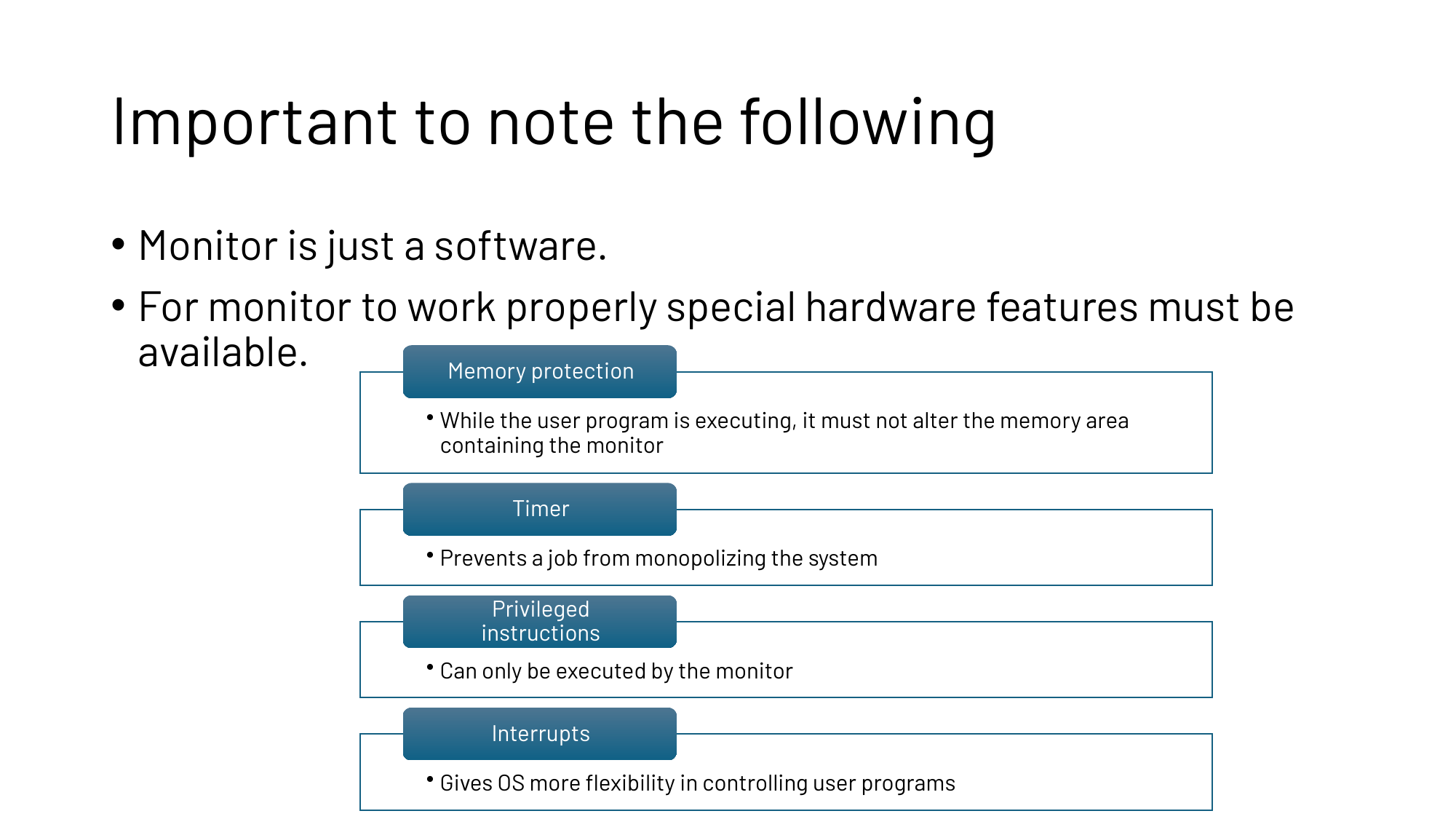

# Important to note the following
Monitor is just a software.
For monitor to work properly special hardware features must be available.
While the user program is executing, it must not alter the memory area containing the monitor
Memory protection
Prevents a job from monopolizing the system
Timer
Can only be executed by the monitor
Privileged instructions
Gives OS more flexibility in controlling user programs
Interrupts